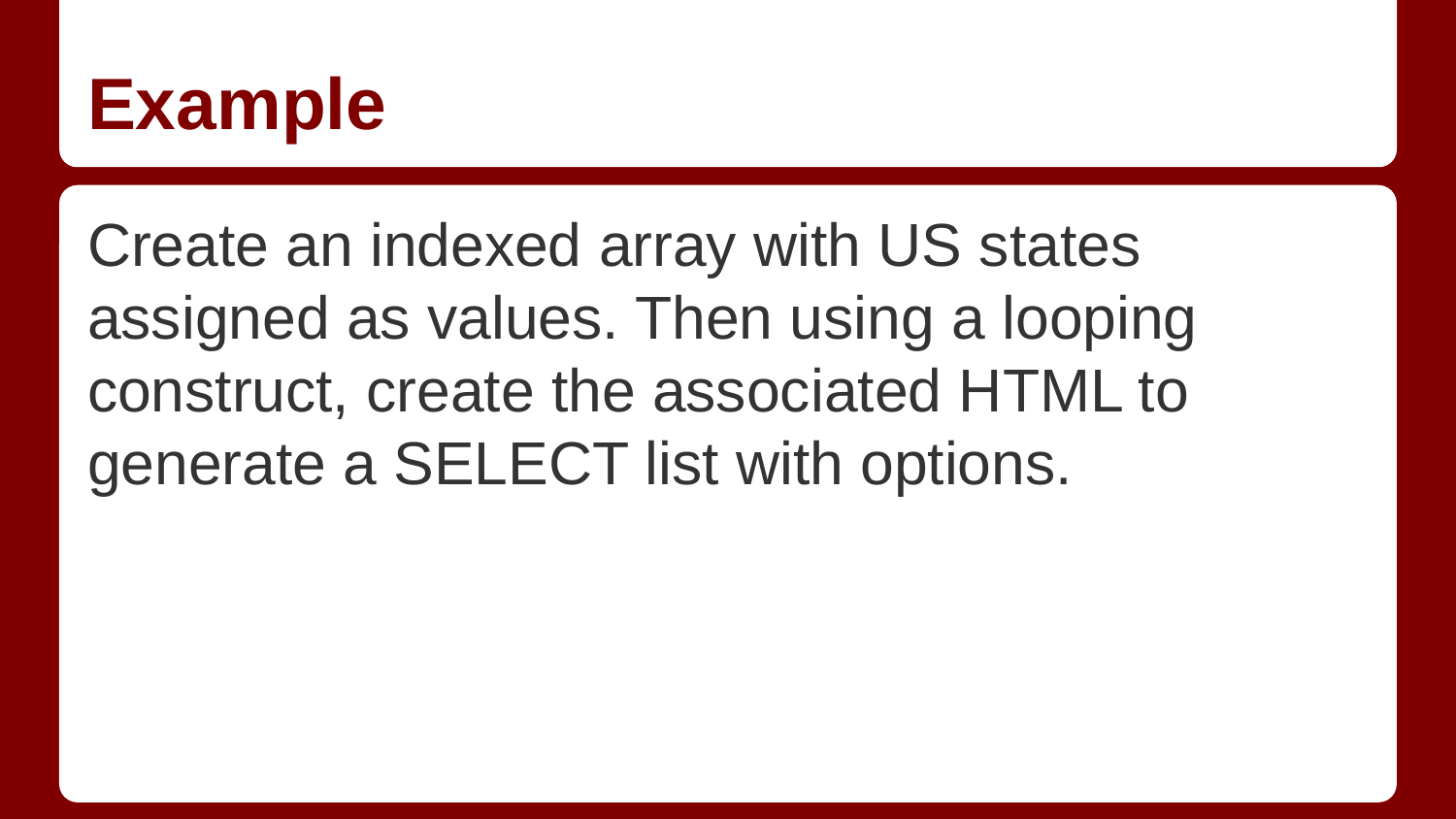

# Example
Create an indexed array with US states assigned as values. Then using a looping construct, create the associated HTML to generate a SELECT list with options.